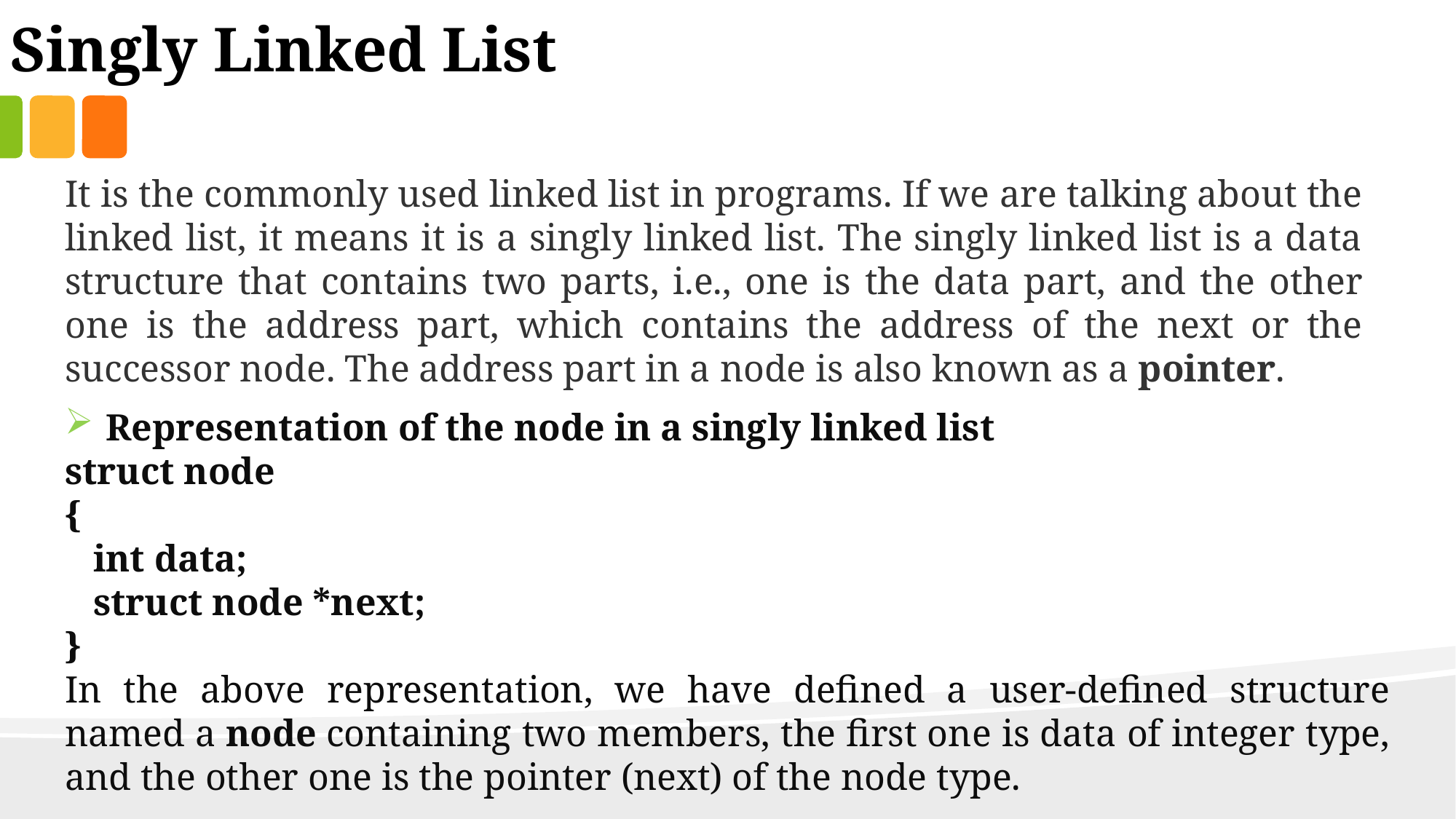

Singly Linked List
It is the commonly used linked list in programs. If we are talking about the linked list, it means it is a singly linked list. The singly linked list is a data structure that contains two parts, i.e., one is the data part, and the other one is the address part, which contains the address of the next or the successor node. The address part in a node is also known as a pointer.
Representation of the node in a singly linked list
struct node
{
   int data;
   struct node *next;
}
In the above representation, we have defined a user-defined structure named a node containing two members, the first one is data of integer type, and the other one is the pointer (next) of the node type.